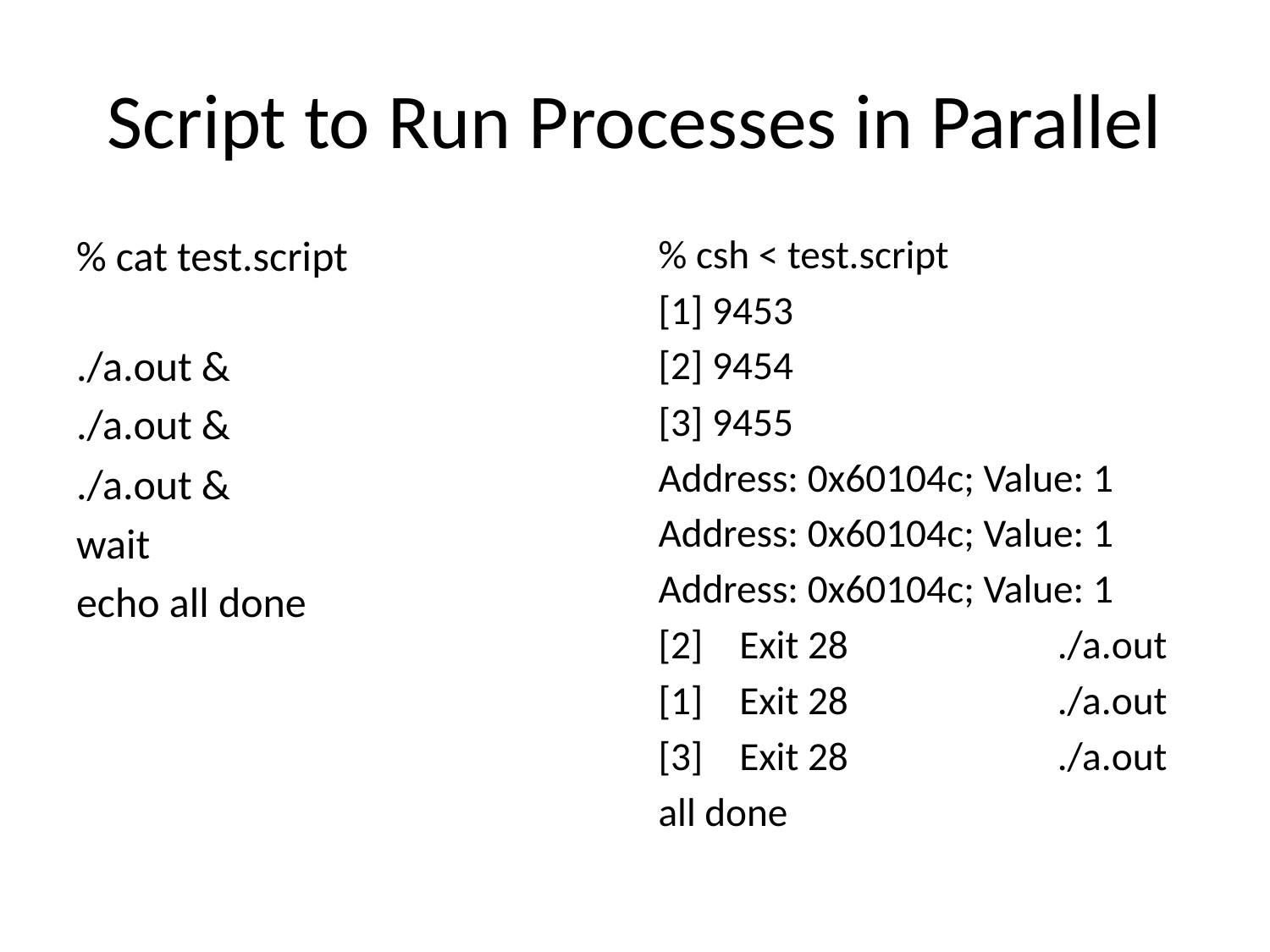

# Script to Run Processes in Parallel
% cat test.script
./a.out &
./a.out &
./a.out &
wait
echo all done
% csh < test.script
[1] 9453
[2] 9454
[3] 9455
Address: 0x60104c; Value: 1
Address: 0x60104c; Value: 1
Address: 0x60104c; Value: 1
[2]    Exit 28                       ./a.out
[1]    Exit 28                       ./a.out
[3]    Exit 28                       ./a.out
all done